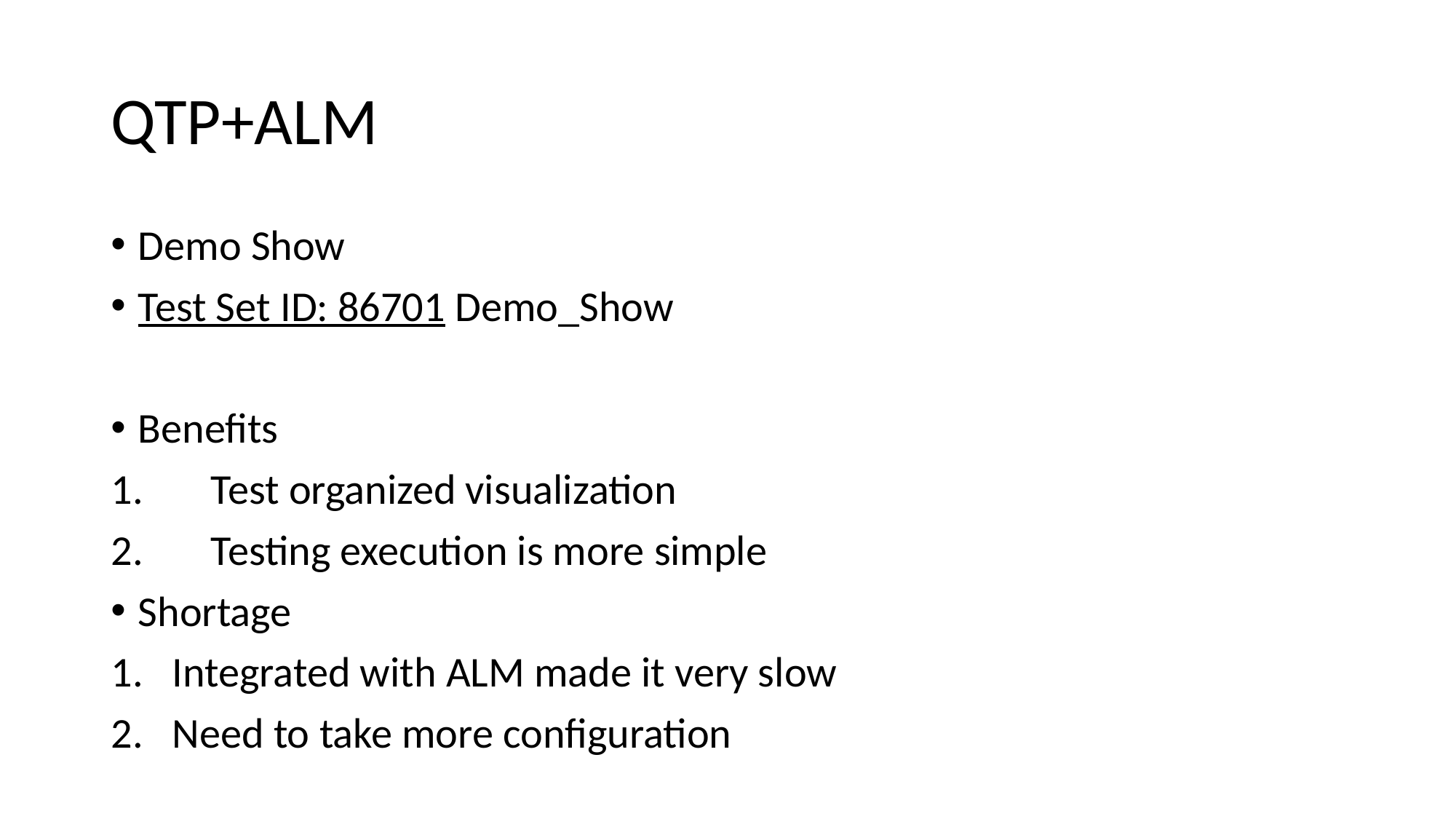

# QTP+ALM
Demo Show
Test Set ID: 86701 Demo_Show

Benefits
    Test organized visualization
    Testing execution is more simple
Shortage
Integrated with ALM made it very slow
Need to take more configuration